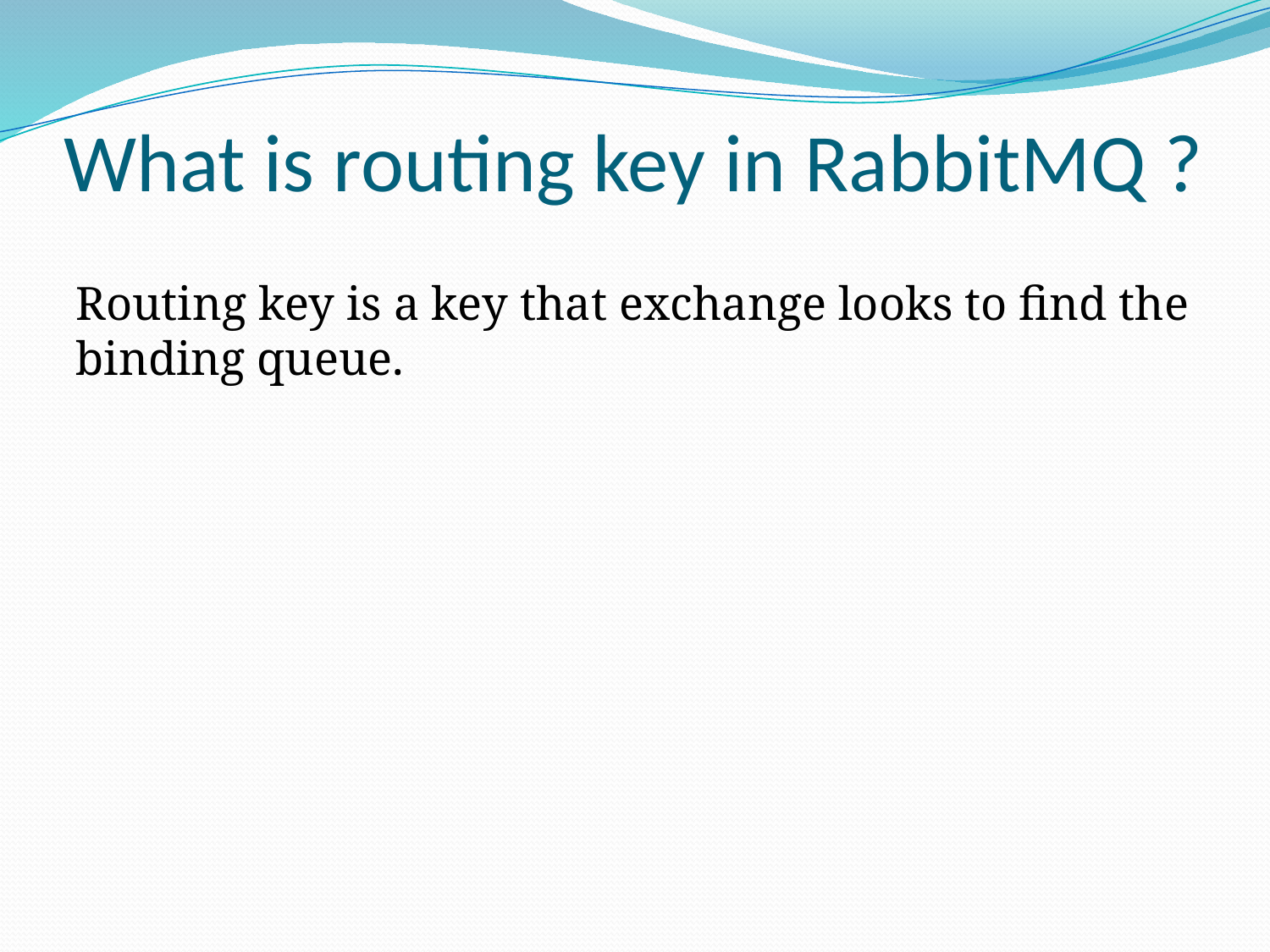

# What is routing key in RabbitMQ ?
Routing key is a key that exchange looks to find the binding queue.